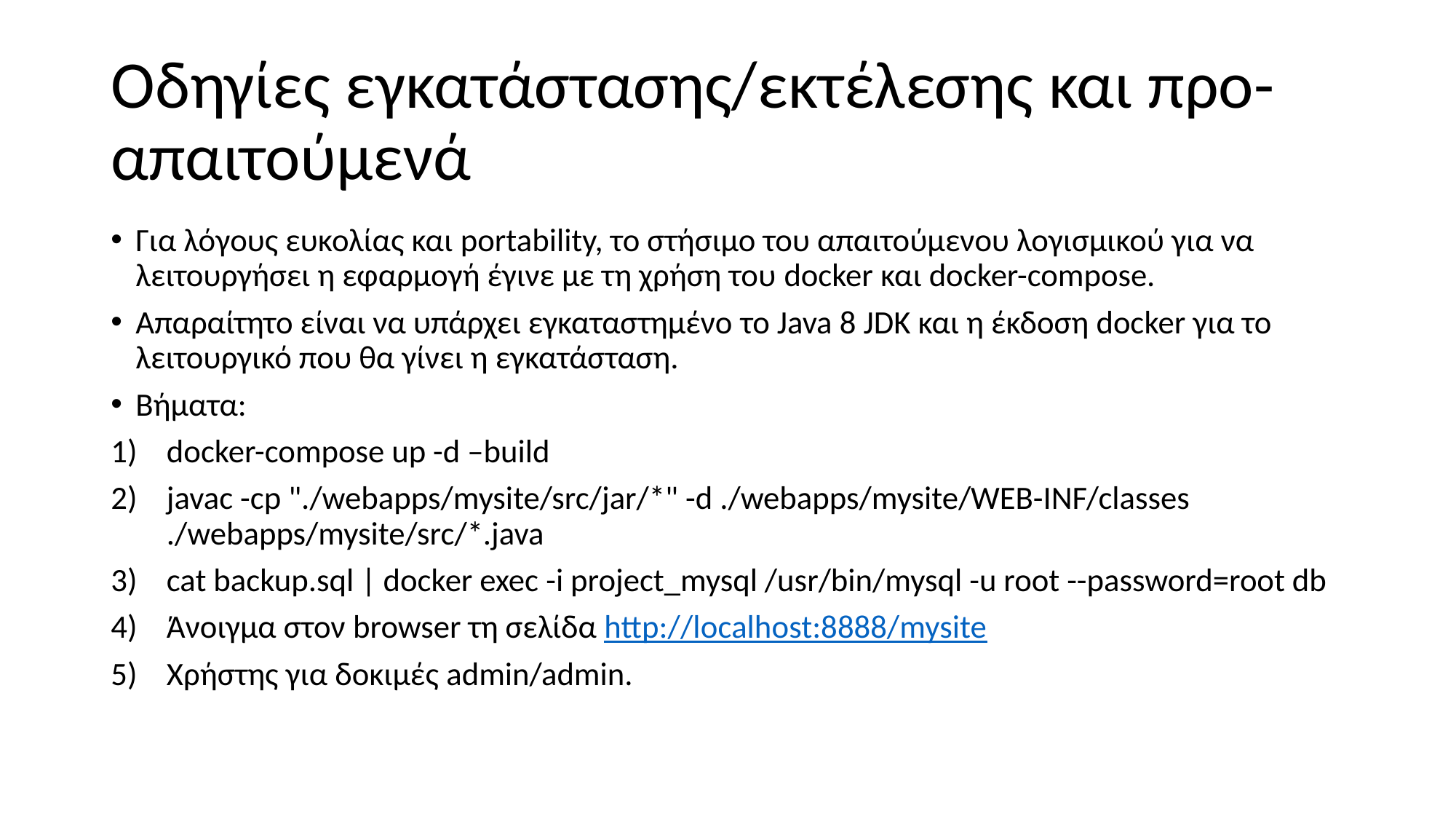

# Οδηγίες εγκατάστασης/εκτέλεσης και προ-απαιτούμενά
Για λόγους ευκολίας και portability, το στήσιμο του απαιτούμενου λογισμικού για να λειτουργήσει η εφαρμογή έγινε με τη χρήση του docker και docker-compose.
Απαραίτητο είναι να υπάρχει εγκαταστημένο το Java 8 JDK και η έκδοση docker για το λειτουργικό που θα γίνει η εγκατάσταση.
Βήματα:
docker-compose up -d –build
javac -cp "./webapps/mysite/src/jar/*" -d ./webapps/mysite/WEB-INF/classes ./webapps/mysite/src/*.java
cat backup.sql | docker exec -i project_mysql /usr/bin/mysql -u root --password=root db
Άνοιγμα στον browser τη σελίδα http://localhost:8888/mysite
Χρήστης για δοκιμές admin/admin.